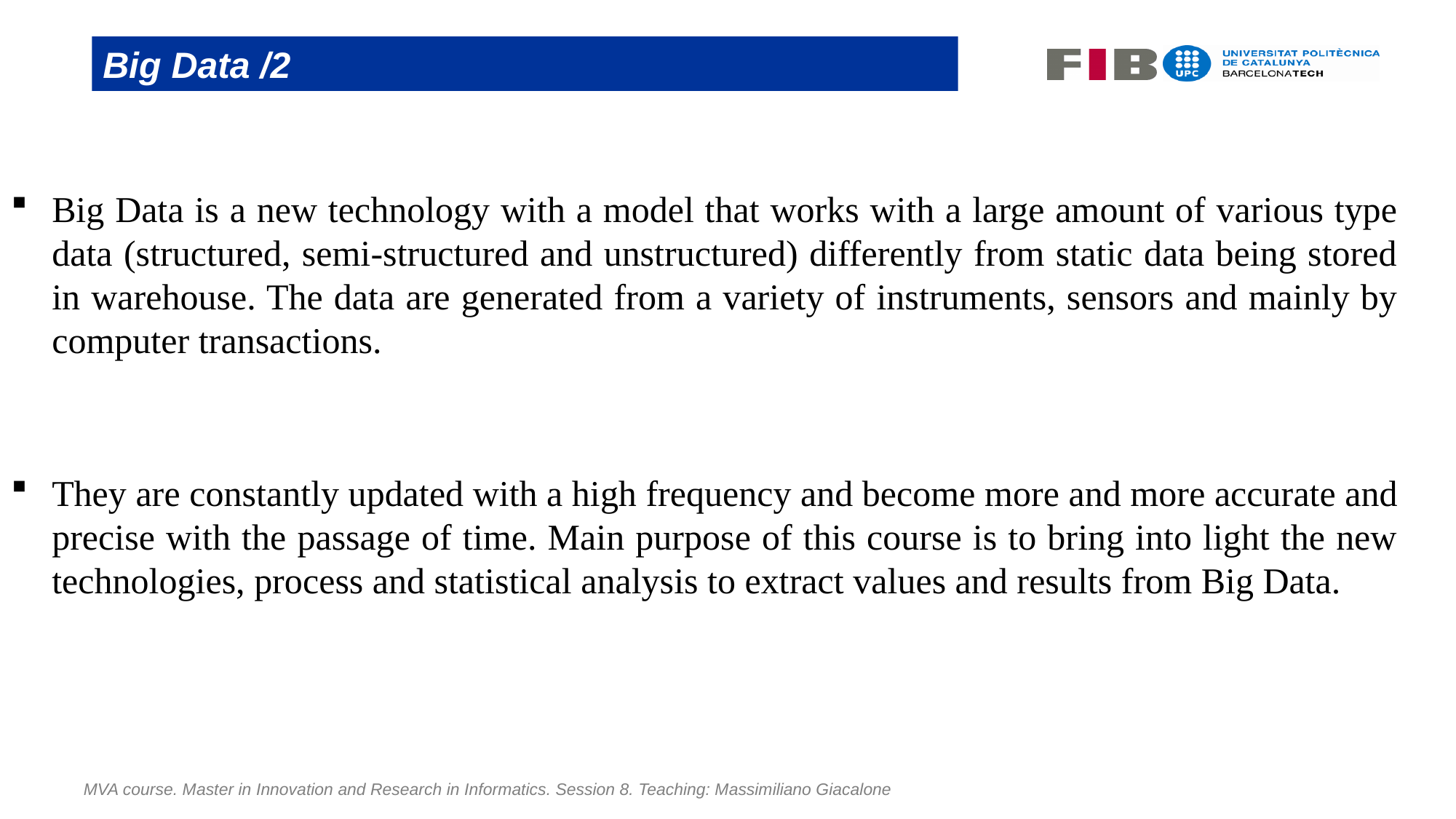

# Big Data /2

Big Data is a new technology with a model that works with a large amount of various type data (structured, semi-structured and unstructured) differently from static data being stored in warehouse. The data are generated from a variety of instruments, sensors and mainly by computer transactions.

They are constantly updated with a high frequency and become more and more accurate and precise with the passage of time. Main purpose of this course is to bring into light the new technologies, process and statistical analysis to extract values and results from Big Data.

MVA course. Master in Innovation and Research in Informatics. Session 8. Teaching: Massimiliano Giacalone